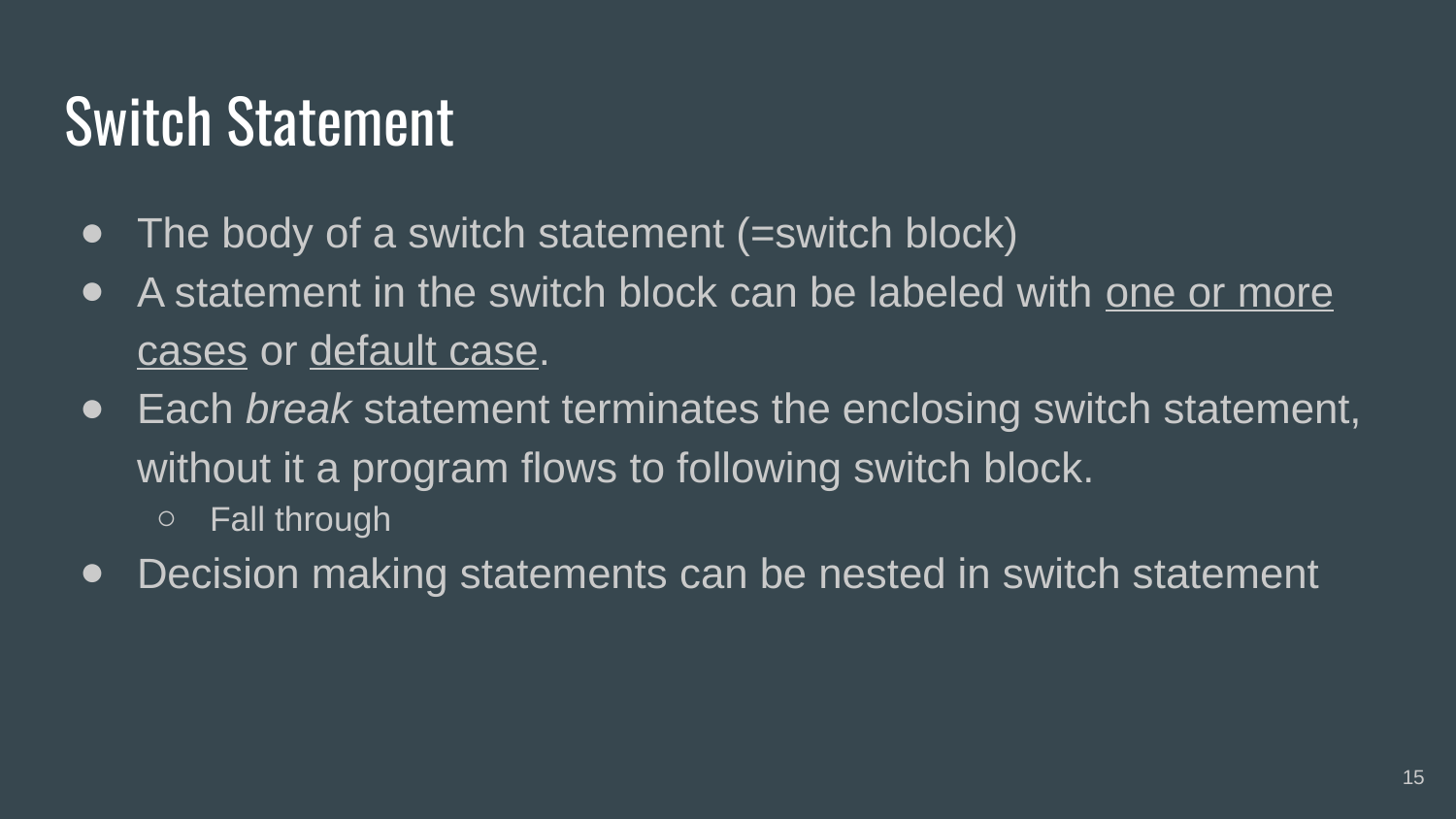

# Switch Statement
The body of a switch statement (=switch block)
A statement in the switch block can be labeled with one or more cases or default case.
Each break statement terminates the enclosing switch statement, without it a program flows to following switch block.
Fall through
Decision making statements can be nested in switch statement
15